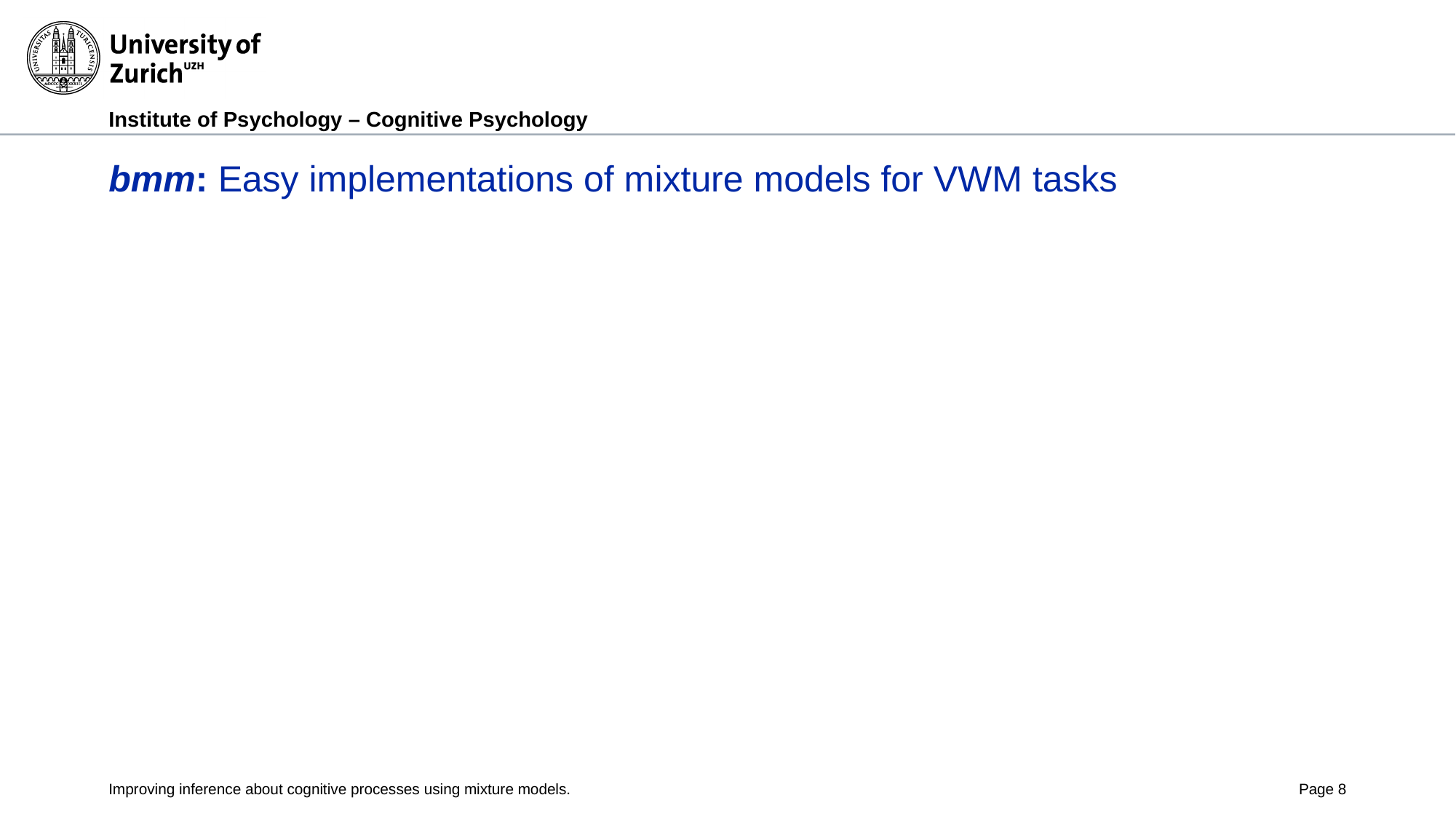

# bmm: Easy implementations of mixture models for VWM tasks

Improving inference about cognitive processes using mixture models.
Page 8